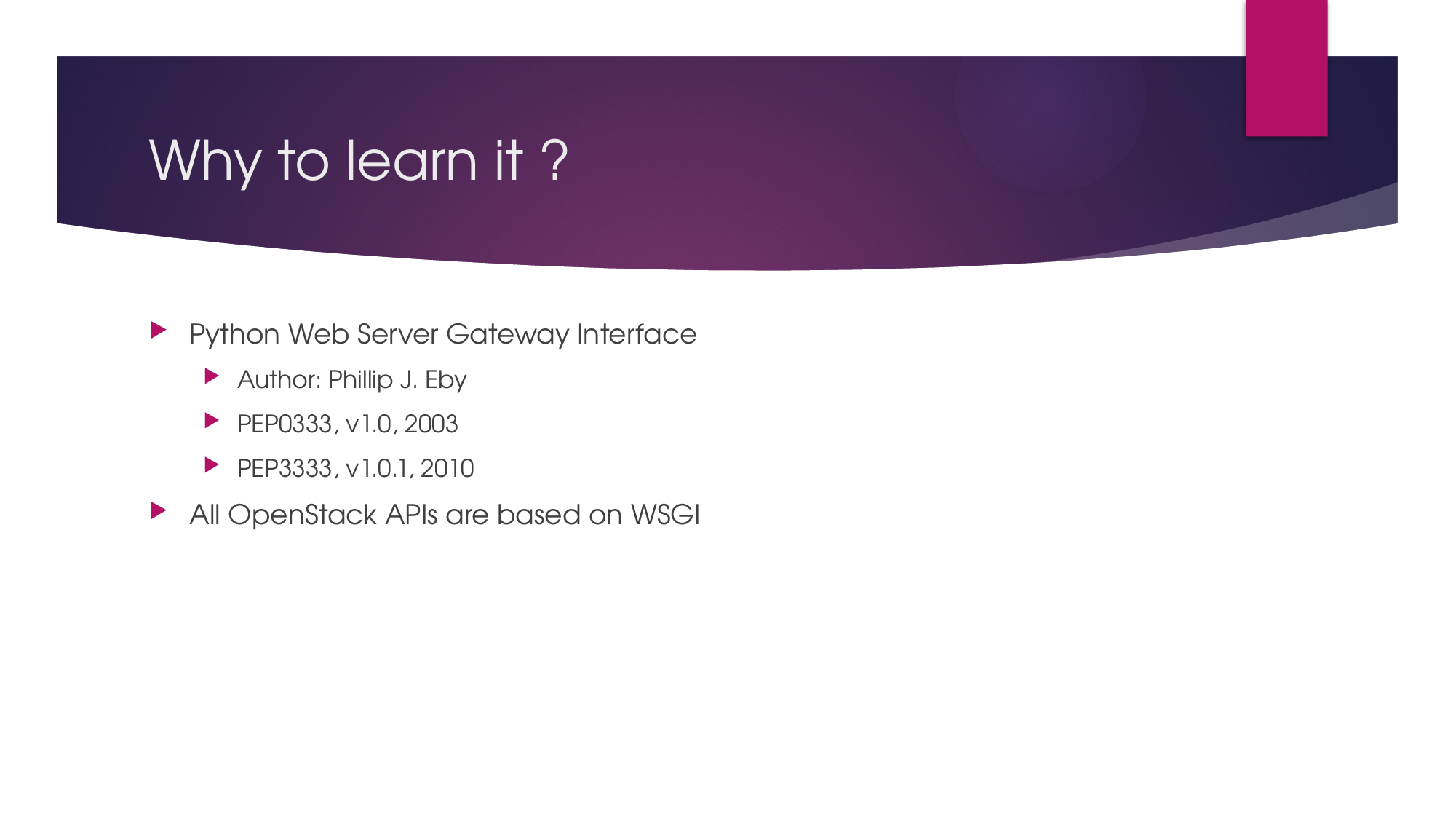

# Why to learn it ?
Python Web Server Gateway Interface
Author: Phillip J. Eby
PEP0333, v1.0, 2003
PEP3333, v1.0.1, 2010
All OpenStack APIs are based on WSGI